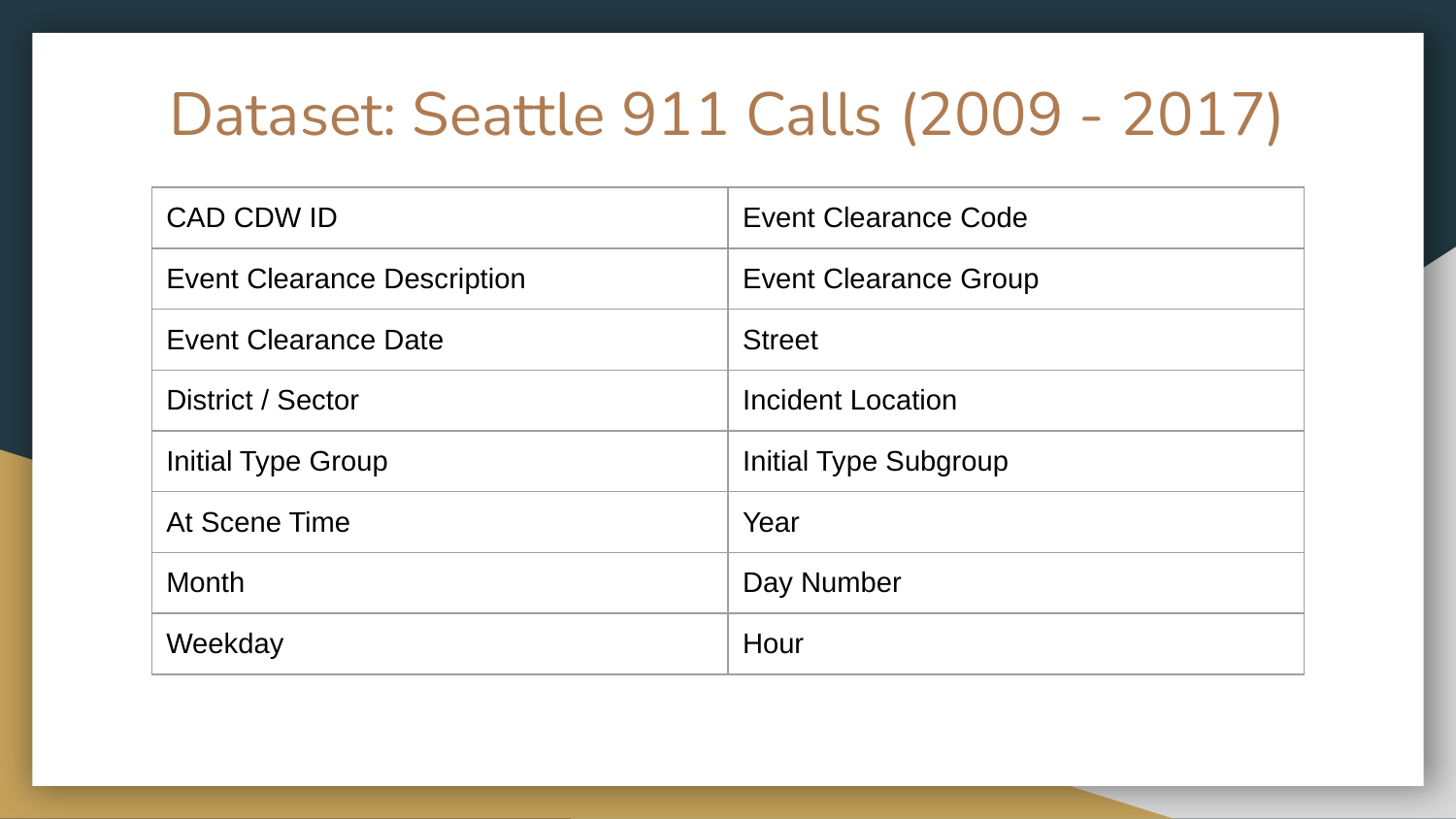

# Dataset: Seattle 911 Calls (2009 - 2017)
| CAD CDW ID | Event Clearance Code |
| --- | --- |
| Event Clearance Description | Event Clearance Group |
| Event Clearance Date | Street |
| District / Sector | Incident Location |
| Initial Type Group | Initial Type Subgroup |
| At Scene Time | Year |
| Month | Day Number |
| Weekday | Hour |